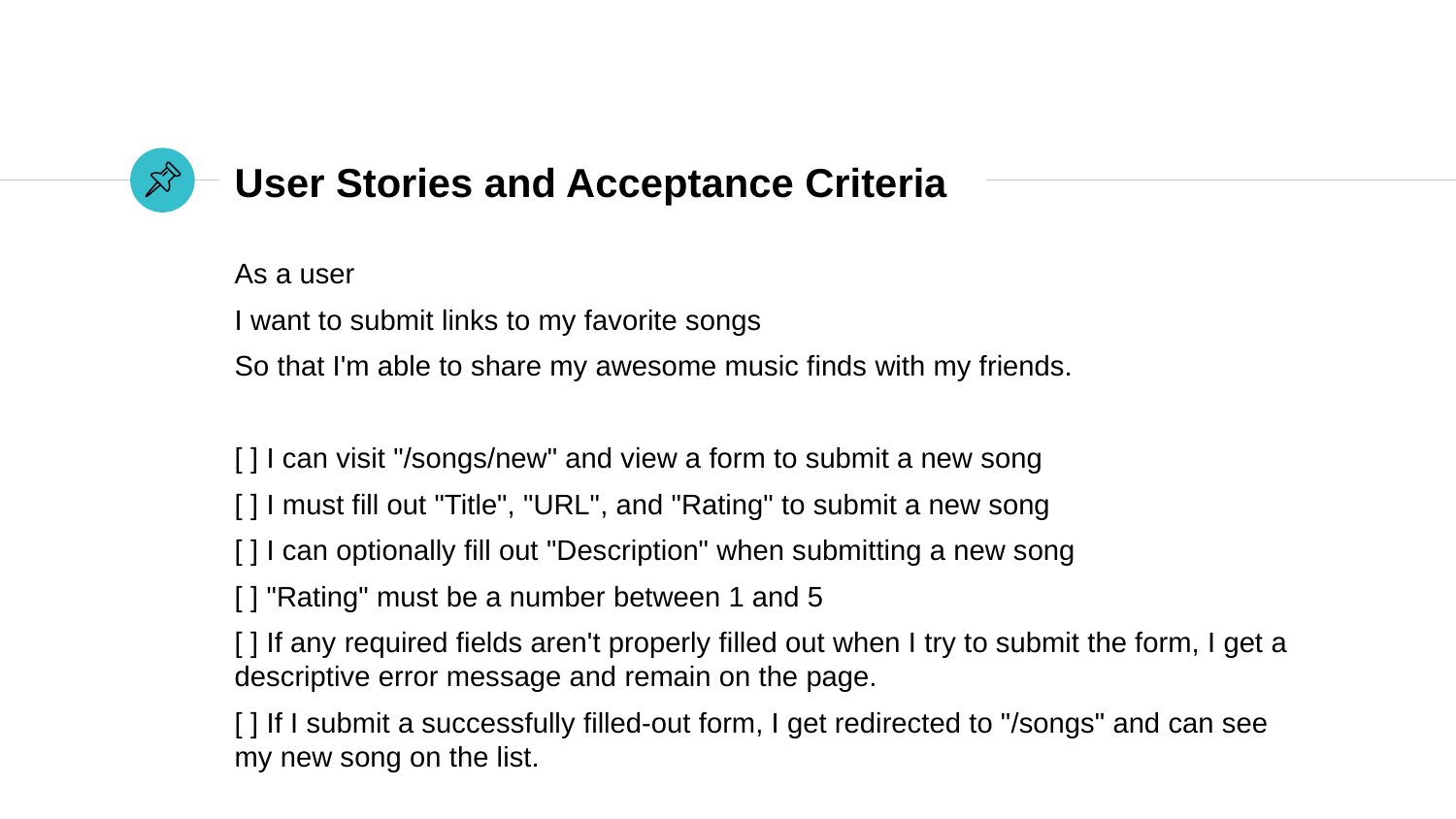

# User Stories and Acceptance Criteria

As a user
I want to submit links to my favorite songs
So that I'm able to share my awesome music finds with my friends.

[ ] I can visit "/songs/new" and view a form to submit a new song
[ ] I must fill out "Title", "URL", and "Rating" to submit a new song
[ ] I can optionally fill out "Description" when submitting a new song
[ ] "Rating" must be a number between 1 and 5
[ ] If any required fields aren't properly filled out when I try to submit the form, I get a descriptive error message and remain on the page.
[ ] If I submit a successfully filled-out form, I get redirected to "/songs" and can see my new song on the list.